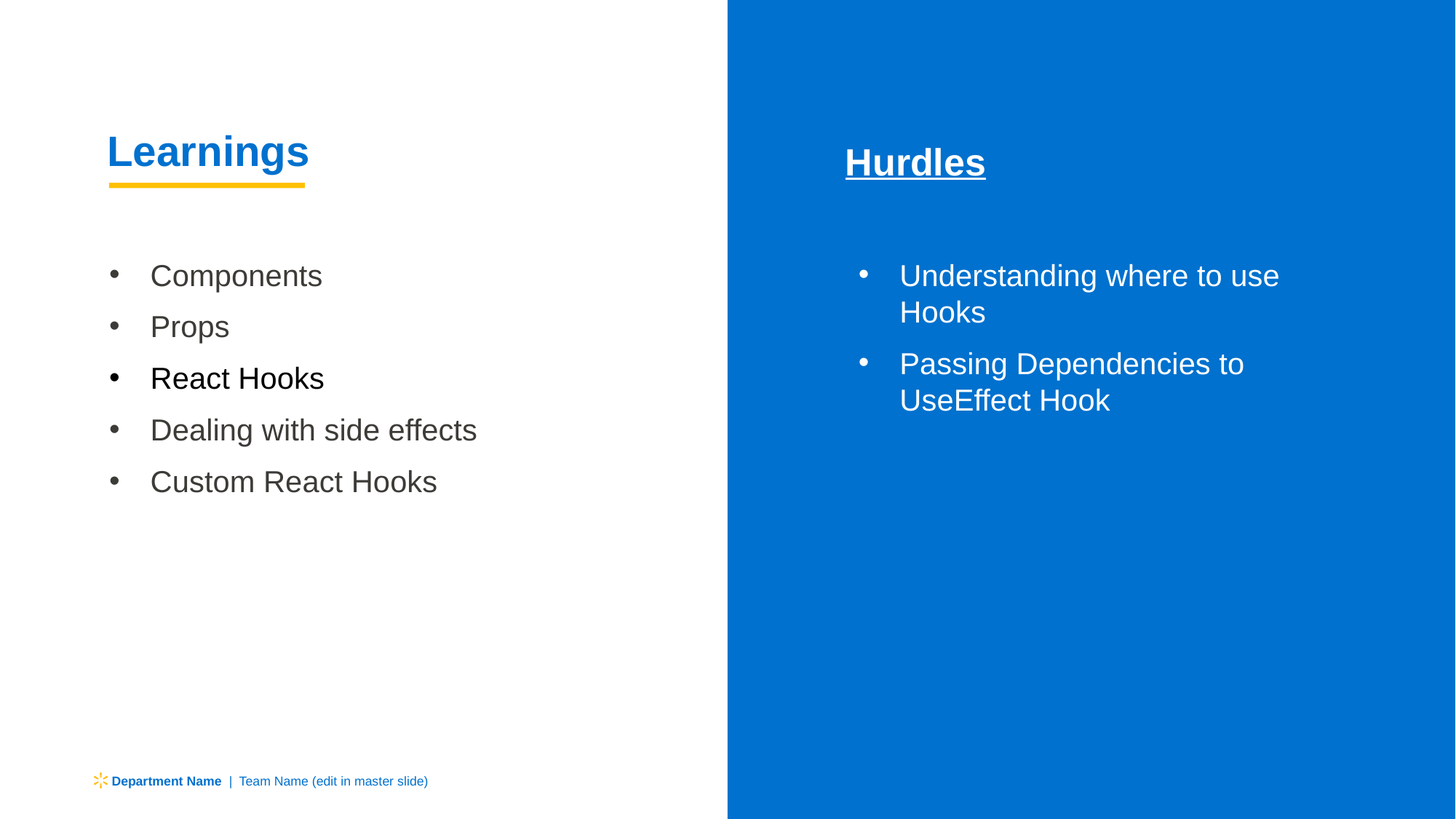

Learnings
Hurdles
Components
Props
React Hooks
Dealing with side effects
Custom React Hooks

Understanding where to use Hooks
Passing Dependencies to UseEffect Hook